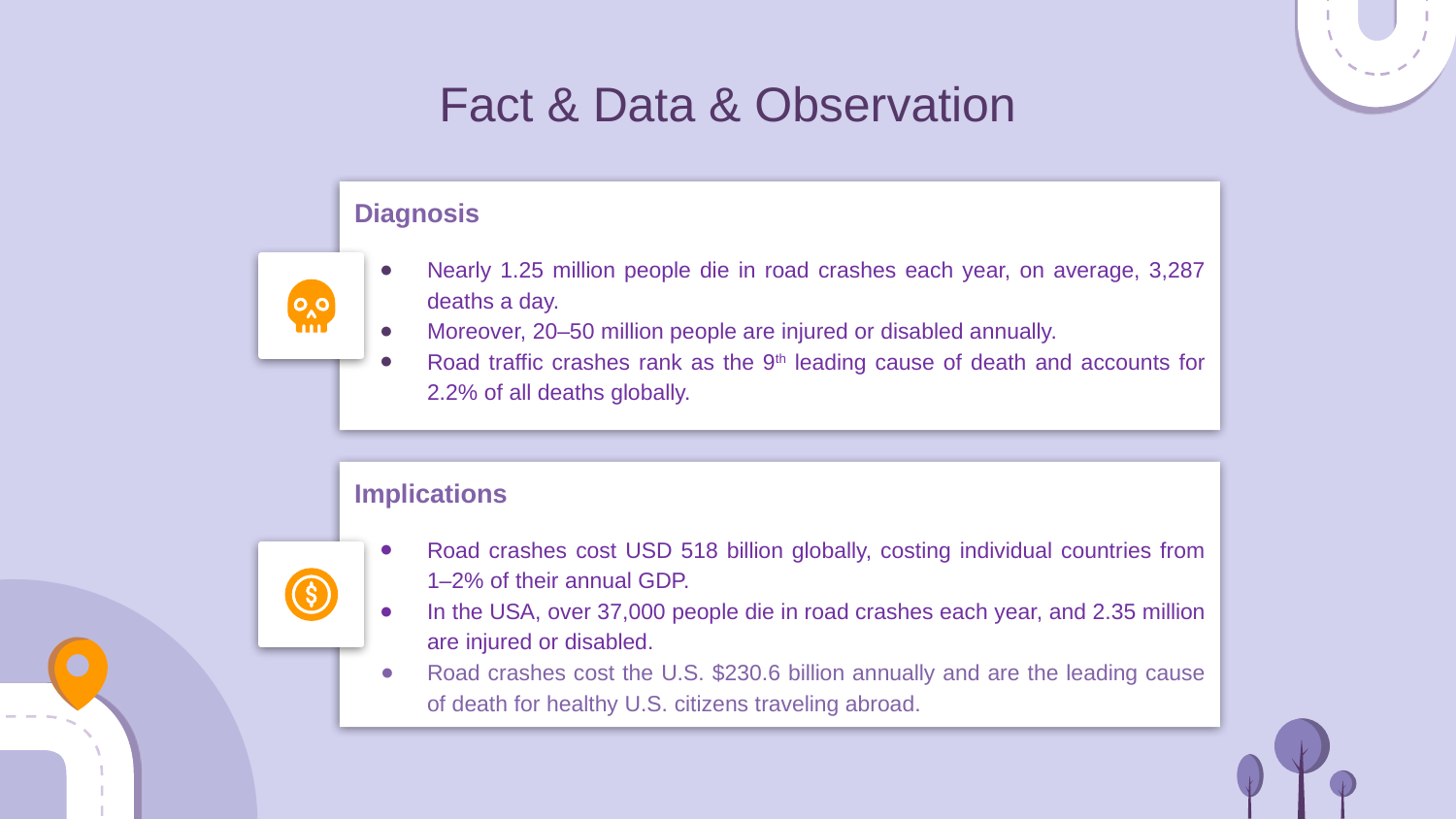

# Fact & Data & Observation
Diagnosis
Nearly 1.25 million people die in road crashes each year, on average, 3,287 deaths a day.
Moreover, 20–50 million people are injured or disabled annually.
Road traffic crashes rank as the 9th leading cause of death and accounts for 2.2% of all deaths globally.

Implications
Road crashes cost USD 518 billion globally, costing individual countries from 1–2% of their annual GDP.
In the USA, over 37,000 people die in road crashes each year, and 2.35 million are injured or disabled.
Road crashes cost the U.S. $230.6 billion annually and are the leading cause of death for healthy U.S. citizens traveling abroad.